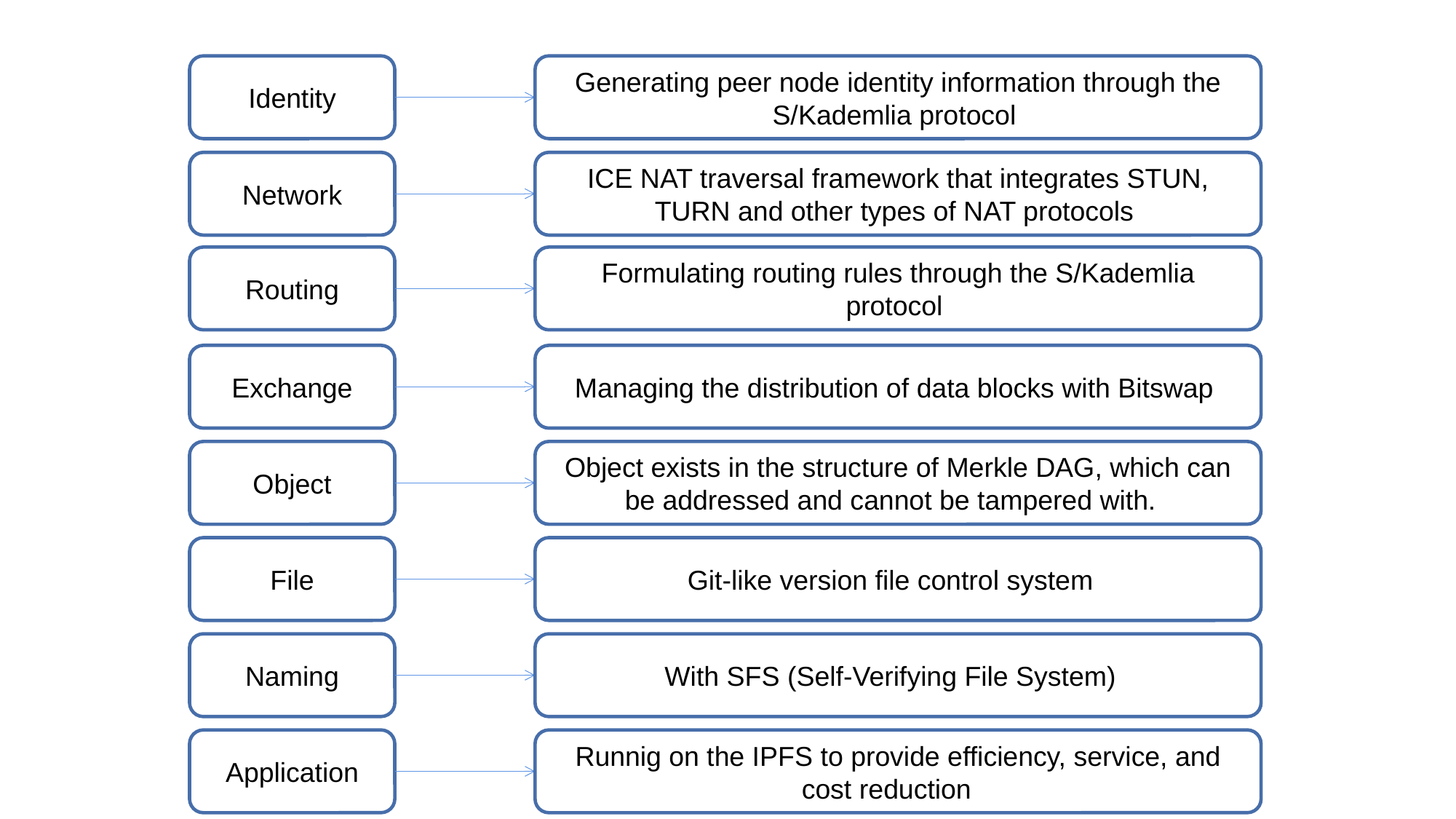

Identity
Generating peer node identity information through the S/Kademlia protocol
Network
ICE NAT traversal framework that integrates STUN, TURN and other types of NAT protocols
Routing
Formulating routing rules through the S/Kademlia protocol
Exchange
Managing the distribution of data blocks with Bitswap
Object
Object exists in the structure of Merkle DAG, which can be addressed and cannot be tampered with.
File
Git-like version file control system
Naming
With SFS (Self-Verifying File System)
Application
Runnig on the IPFS to provide efficiency, service, and cost reduction